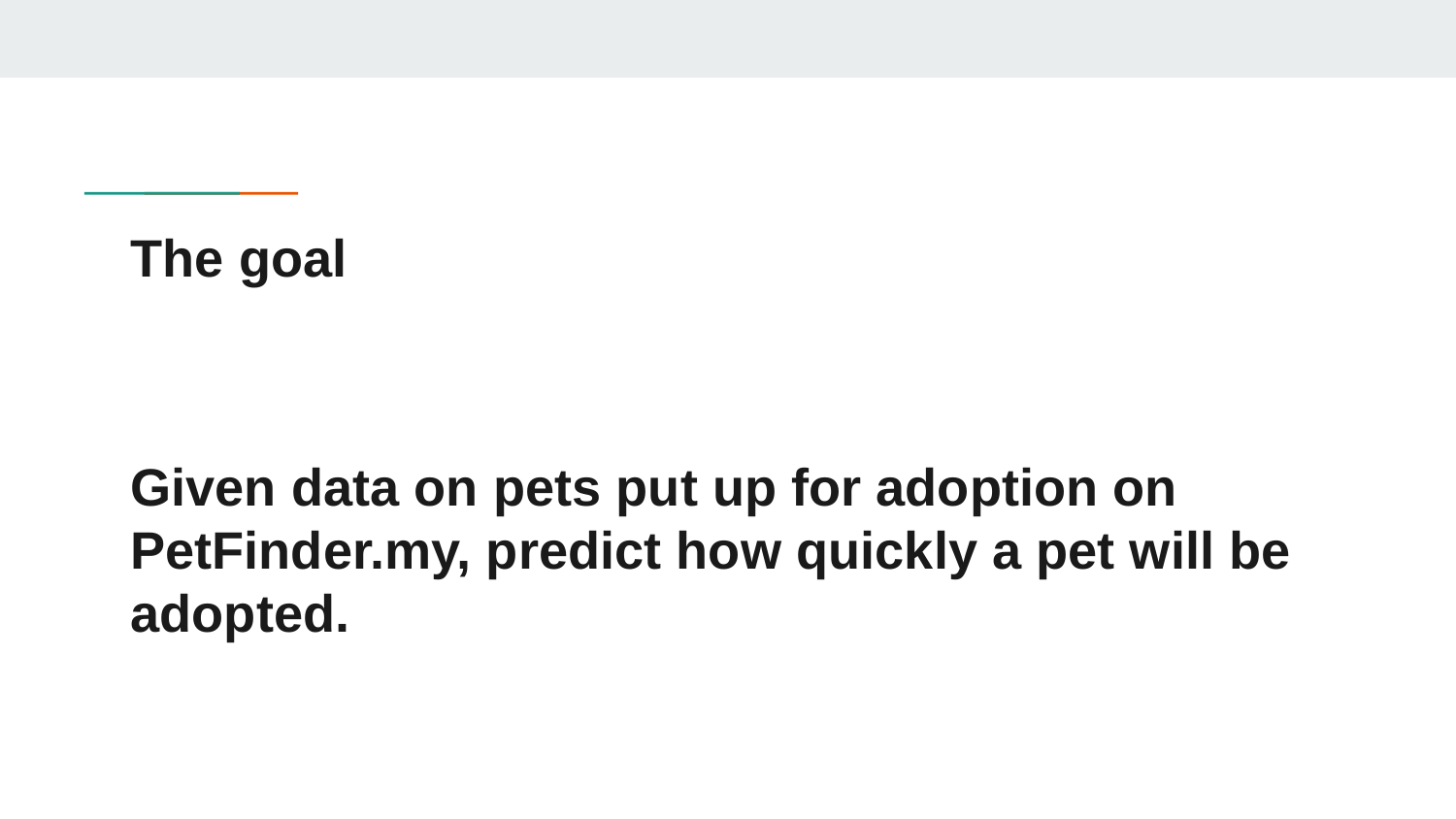

# The goal
Given data on pets put up for adoption on PetFinder.my, predict how quickly a pet will be adopted.